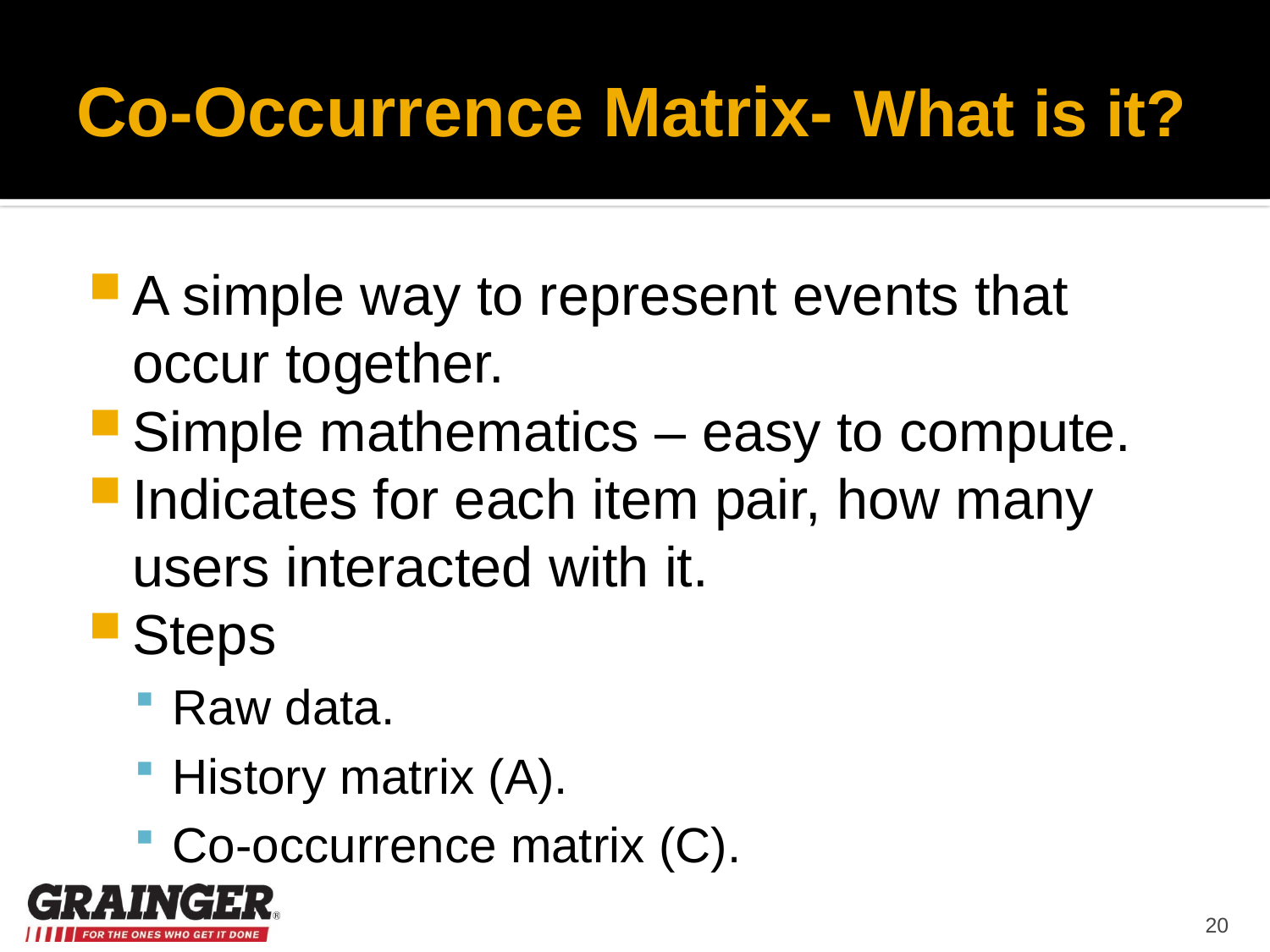

# Co-Occurrence Matrix- What is it?
A simple way to represent events that occur together.
Simple mathematics – easy to compute.
Indicates for each item pair, how many users interacted with it.
Steps
Raw data.
History matrix (A).
Co-occurrence matrix (C).
20